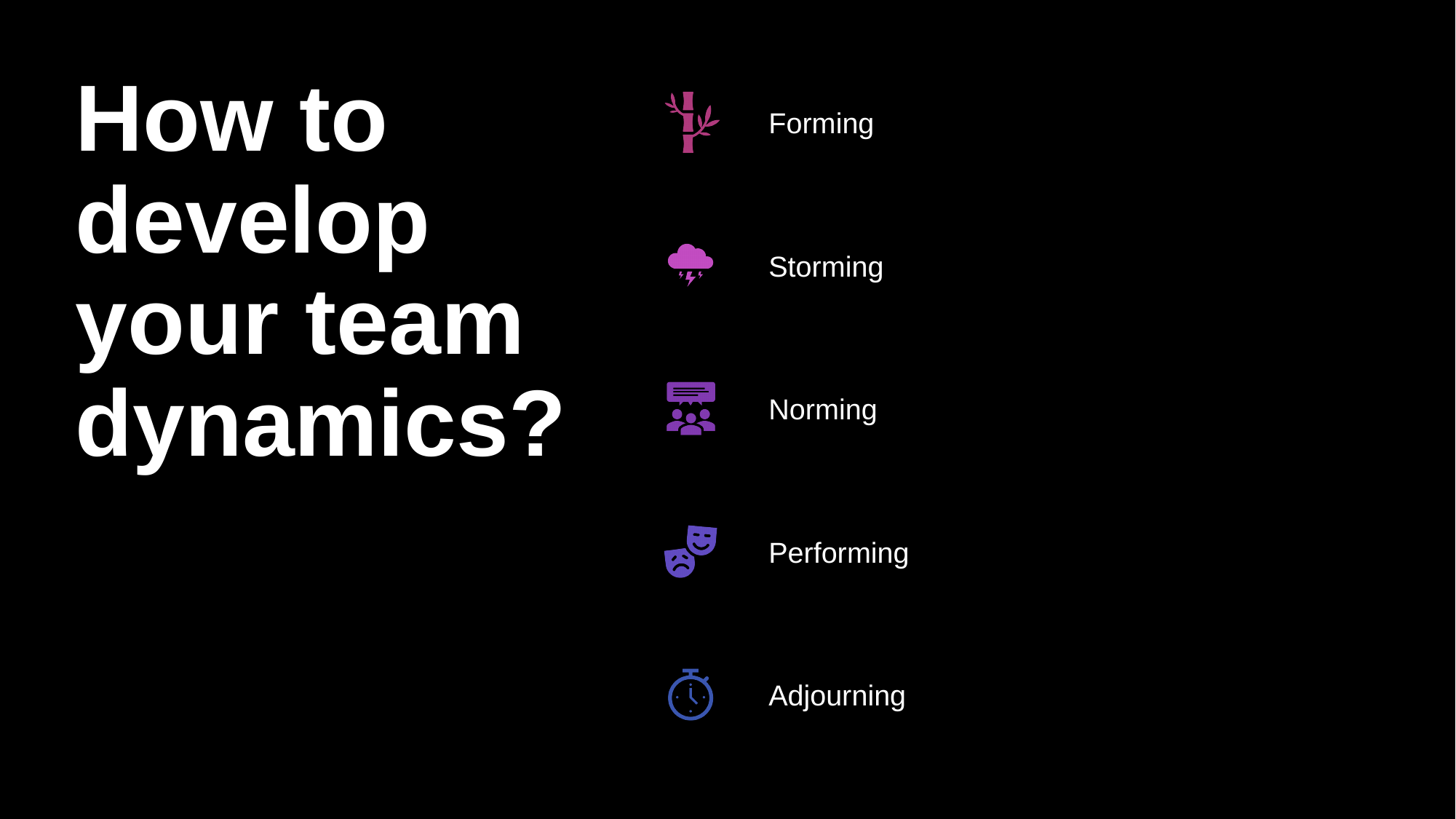

# How to develop your team dynamics?
Forming
Storming
Norming
Performing
Adjourning